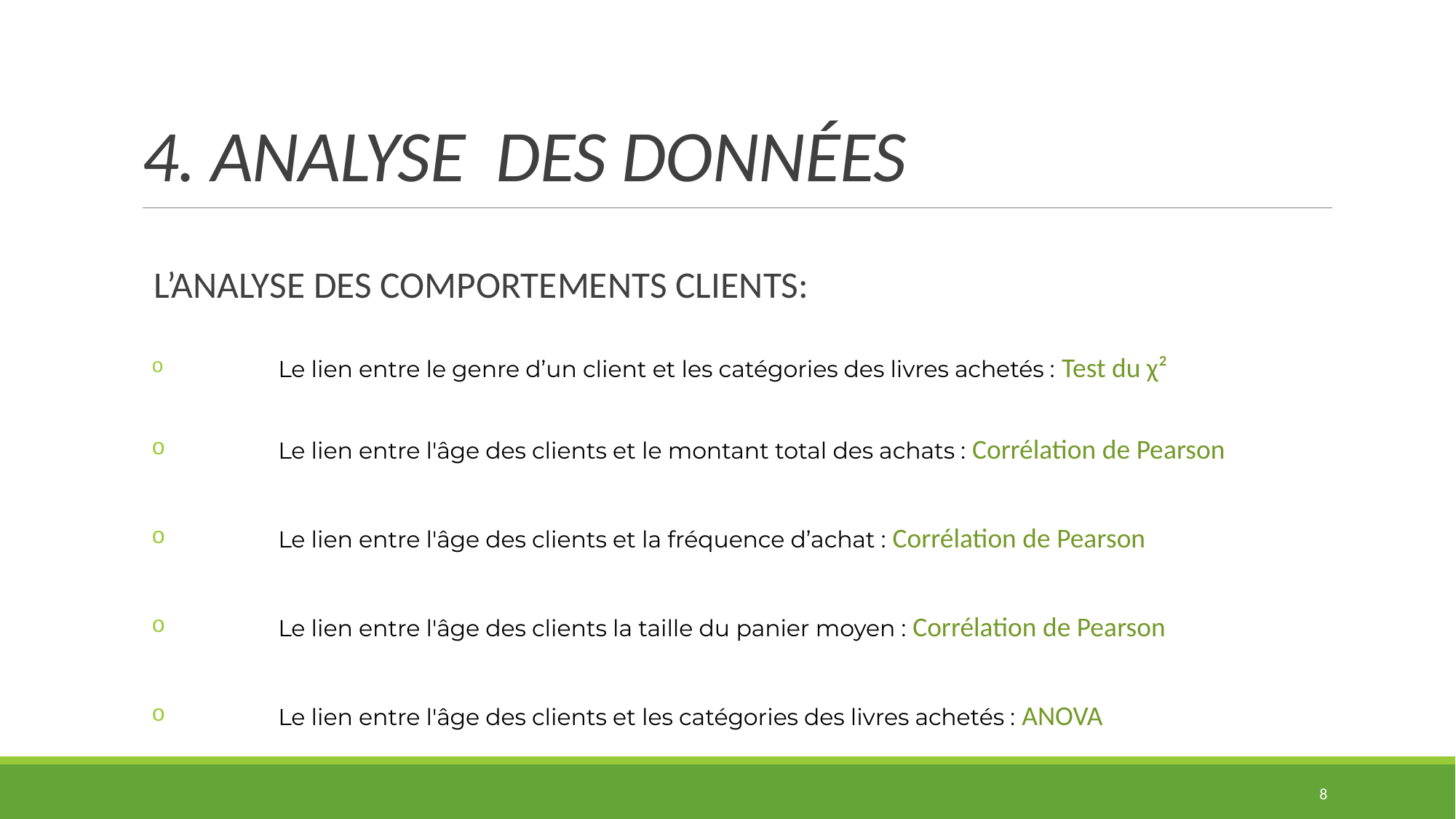

# 4. ANALYSE  DES DONNÉES

L’ANALYSE DES COMPORTEMENTS CLIENTS:

 	Le lien entre le genre d’un client et les catégories des livres achetés : Test du χ²

 	Le lien entre l'âge des clients et le montant total des achats : Corrélation de Pearson

 	Le lien entre l'âge des clients et la fréquence d’achat : Corrélation de Pearson

 	Le lien entre l'âge des clients la taille du panier moyen : Corrélation de Pearson

 	Le lien entre l'âge des clients et les catégories des livres achetés : ANOVA

8